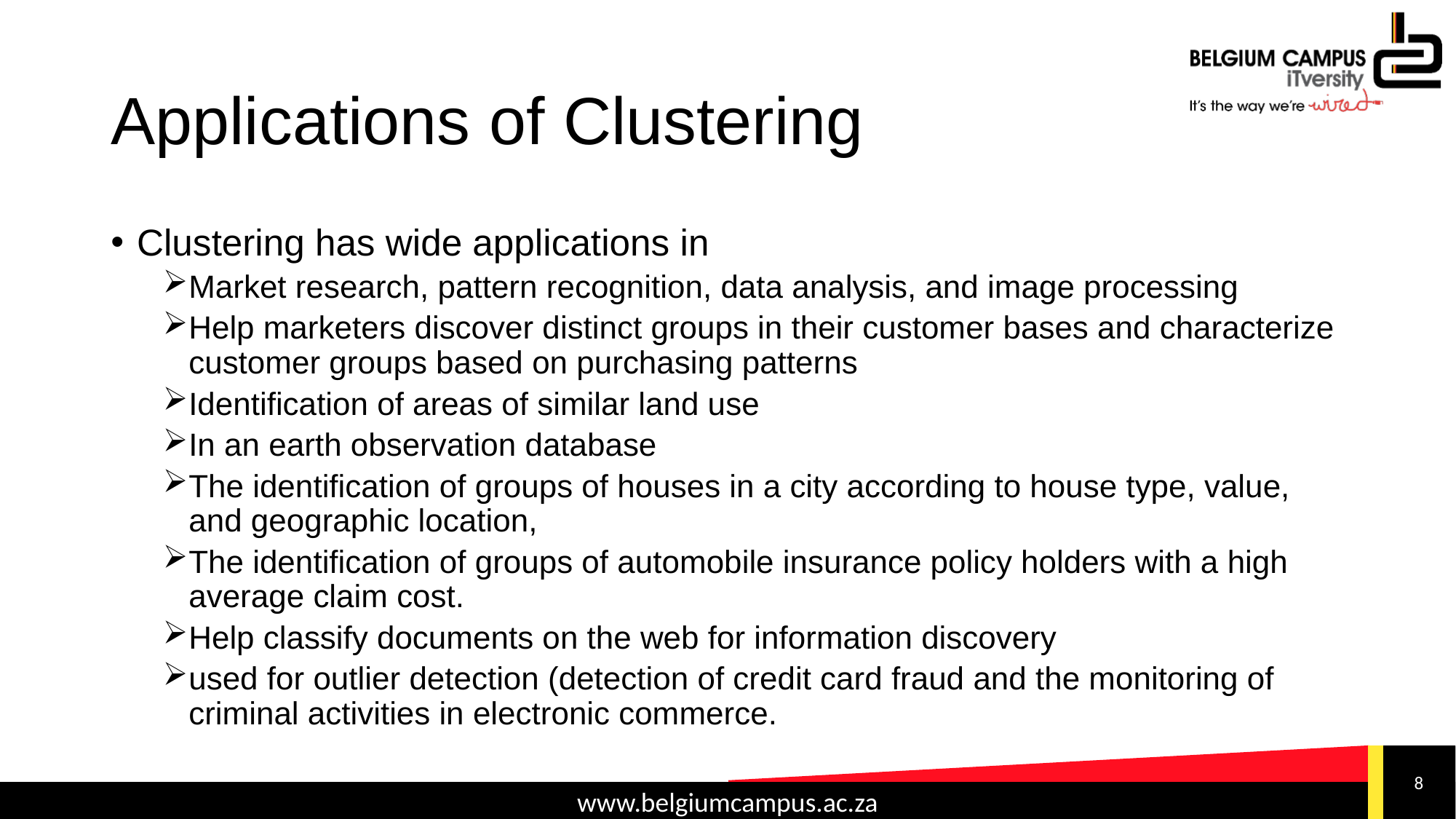

# Applications of Clustering
Clustering has wide applications in
Market research, pattern recognition, data analysis, and image processing
Help marketers discover distinct groups in their customer bases and characterize customer groups based on purchasing patterns
Identification of areas of similar land use
In an earth observation database
The identification of groups of houses in a city according to house type, value, and geographic location,
The identification of groups of automobile insurance policy holders with a high average claim cost.
Help classify documents on the web for information discovery
used for outlier detection (detection of credit card fraud and the monitoring of criminal activities in electronic commerce.